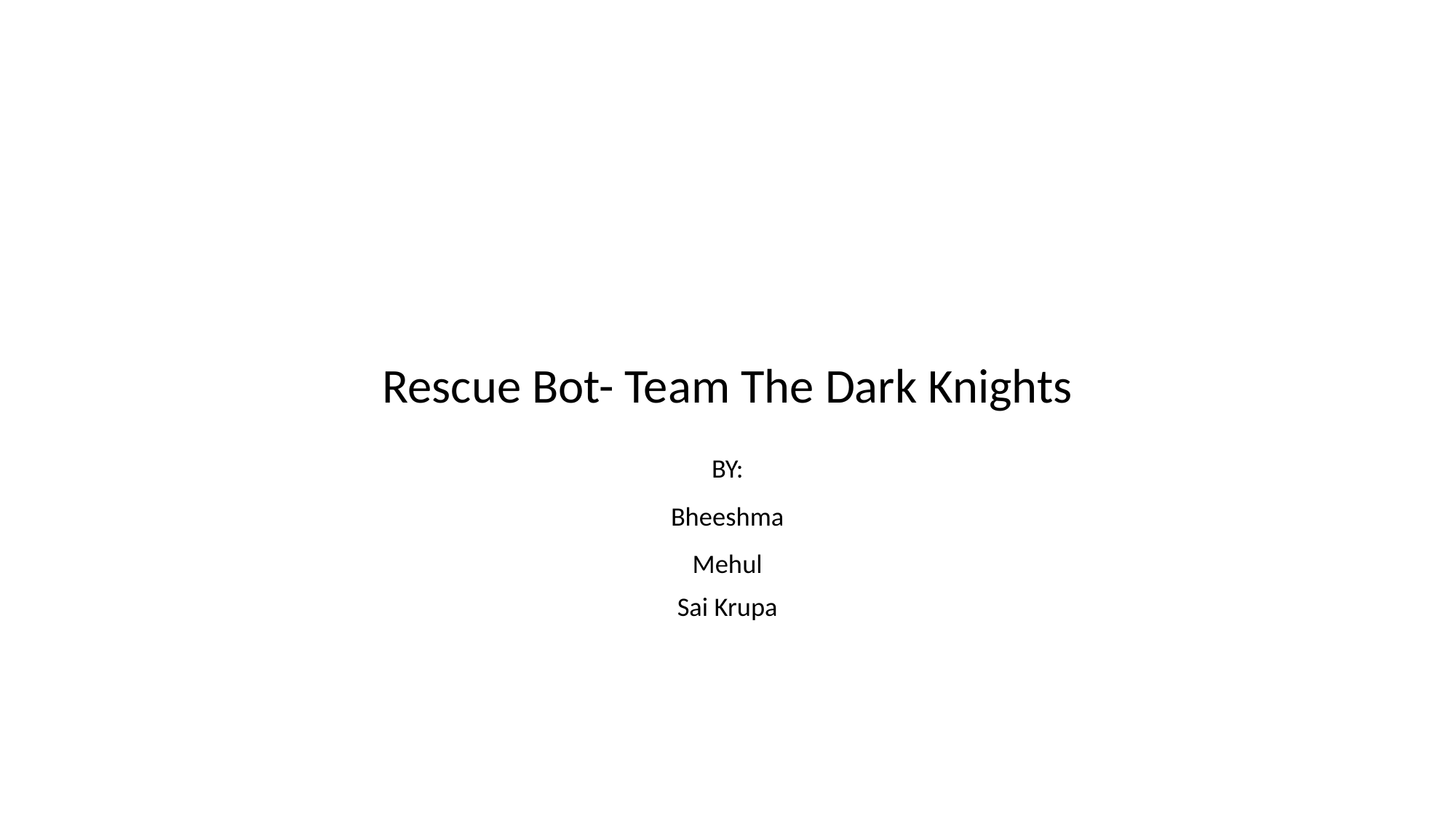

# Rescue Bot- Team The Dark Knights
BY:
Bheeshma
Mehul
Sai Krupa